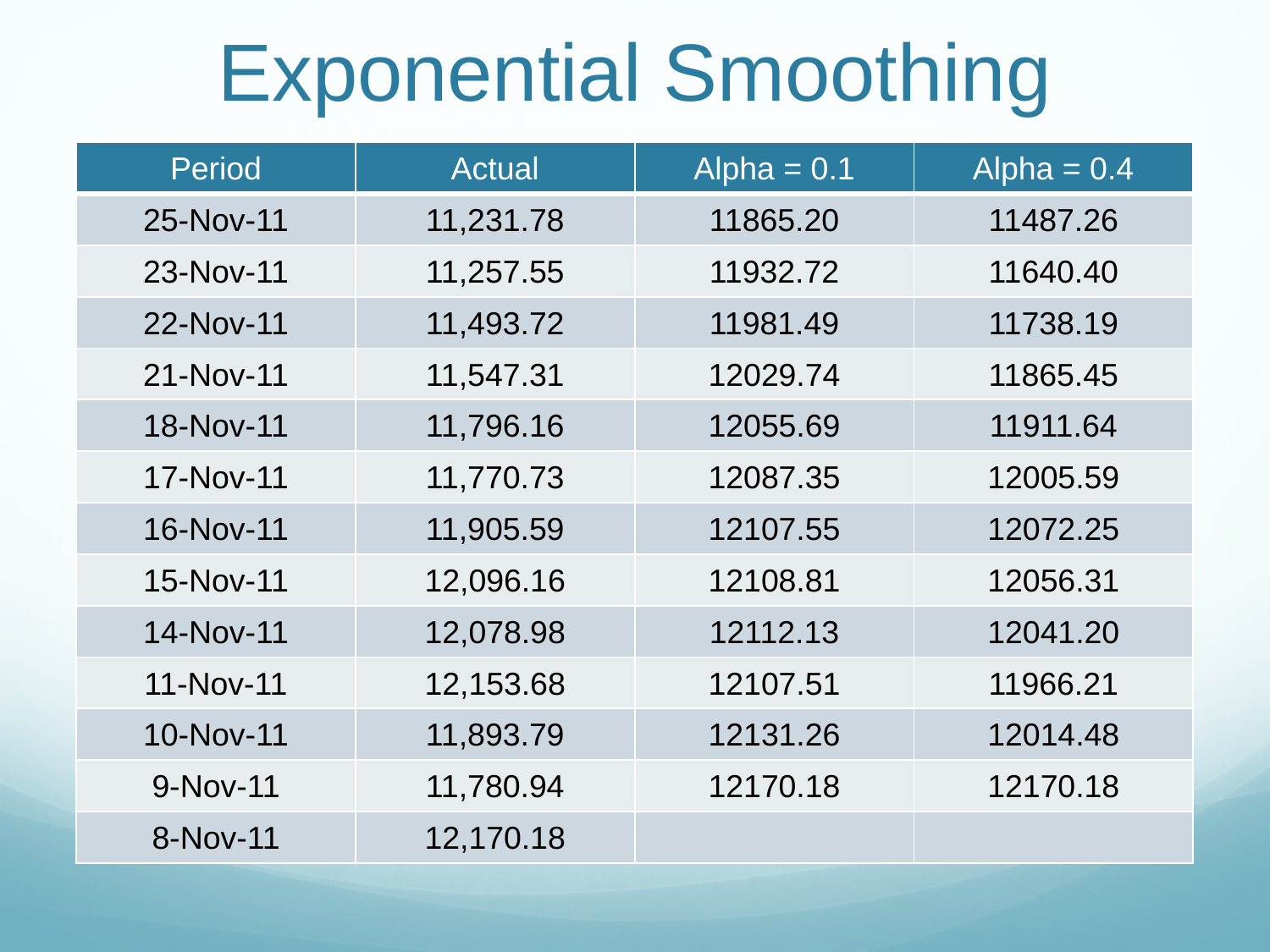

# Exponential Smoothing
| Period | Actual | Alpha = 0.1 | Alpha = 0.4 |
| --- | --- | --- | --- |
| 25-Nov-11 | 11,231.78 | 11865.20 | 11487.26 |
| 23-Nov-11 | 11,257.55 | 11932.72 | 11640.40 |
| 22-Nov-11 | 11,493.72 | 11981.49 | 11738.19 |
| 21-Nov-11 | 11,547.31 | 12029.74 | 11865.45 |
| 18-Nov-11 | 11,796.16 | 12055.69 | 11911.64 |
| 17-Nov-11 | 11,770.73 | 12087.35 | 12005.59 |
| 16-Nov-11 | 11,905.59 | 12107.55 | 12072.25 |
| 15-Nov-11 | 12,096.16 | 12108.81 | 12056.31 |
| 14-Nov-11 | 12,078.98 | 12112.13 | 12041.20 |
| 11-Nov-11 | 12,153.68 | 12107.51 | 11966.21 |
| 10-Nov-11 | 11,893.79 | 12131.26 | 12014.48 |
| 9-Nov-11 | 11,780.94 | 12170.18 | 12170.18 |
| 8-Nov-11 | 12,170.18 |  |  |